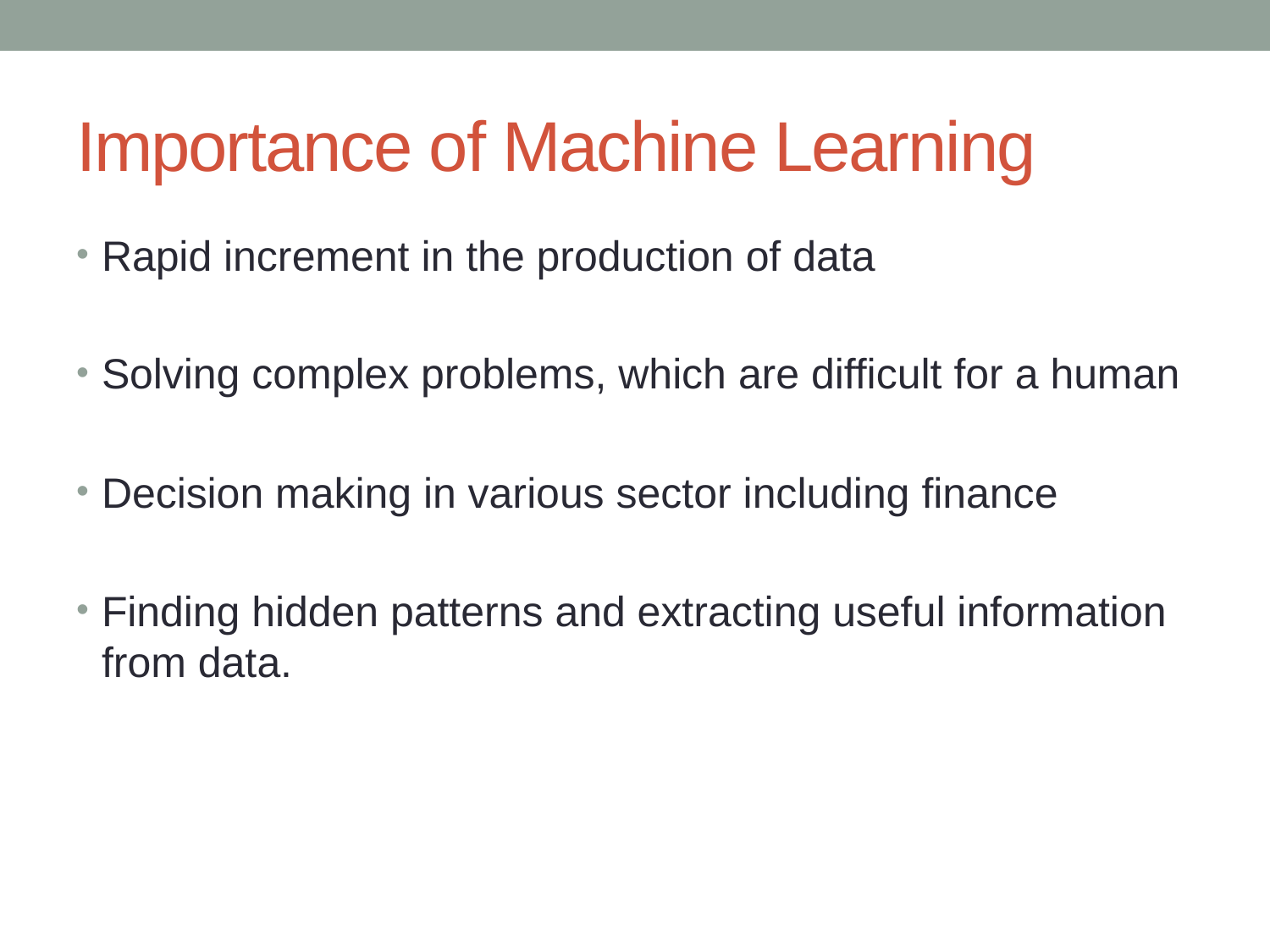

# Importance of Machine Learning
Rapid increment in the production of data

Solving complex problems, which are difficult for a human

Decision making in various sector including finance

Finding hidden patterns and extracting useful information from data.